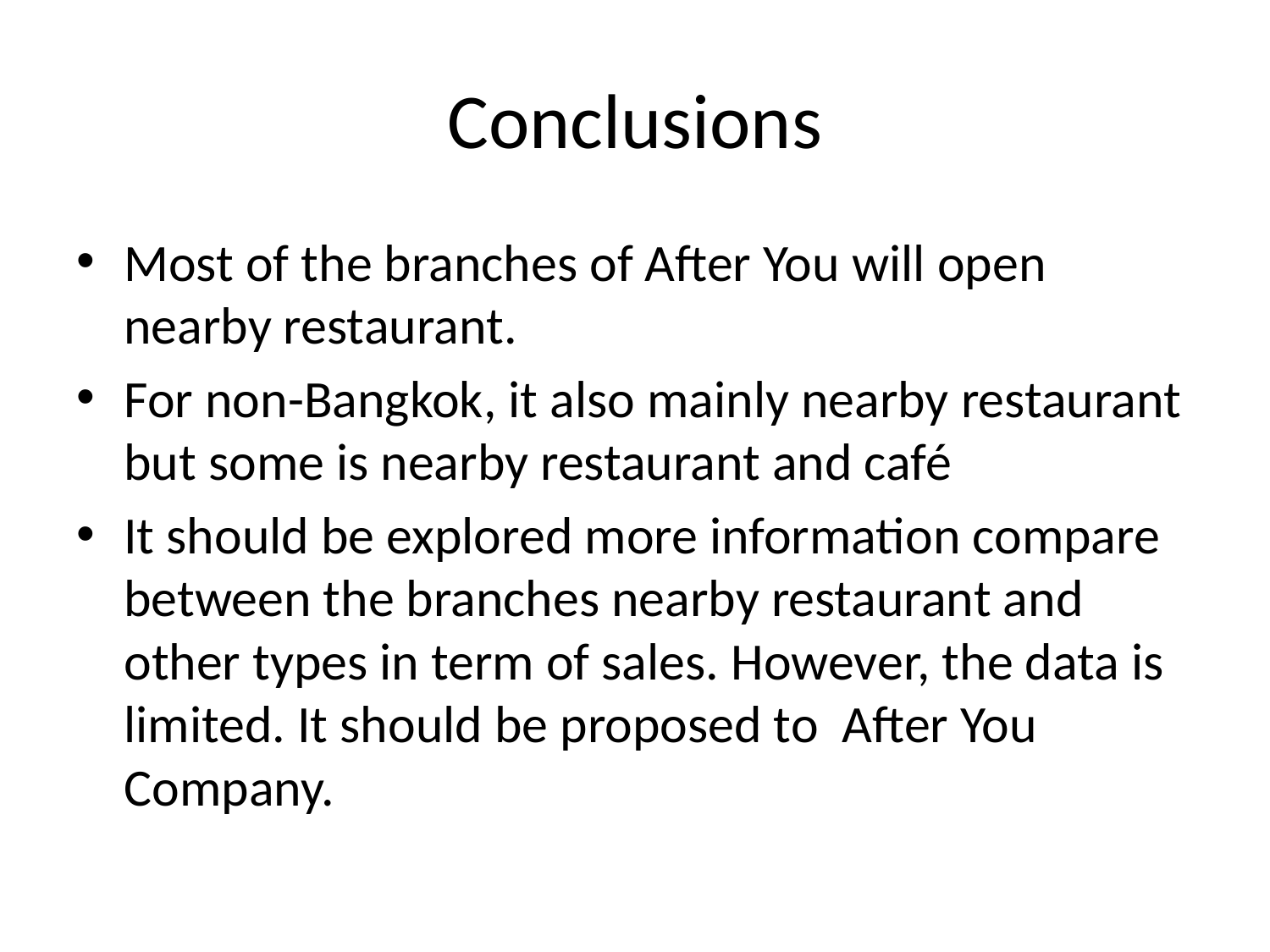

# Conclusions
Most of the branches of After You will open nearby restaurant.
For non-Bangkok, it also mainly nearby restaurant but some is nearby restaurant and café
It should be explored more information compare between the branches nearby restaurant and other types in term of sales. However, the data is limited. It should be proposed to  After You Company.